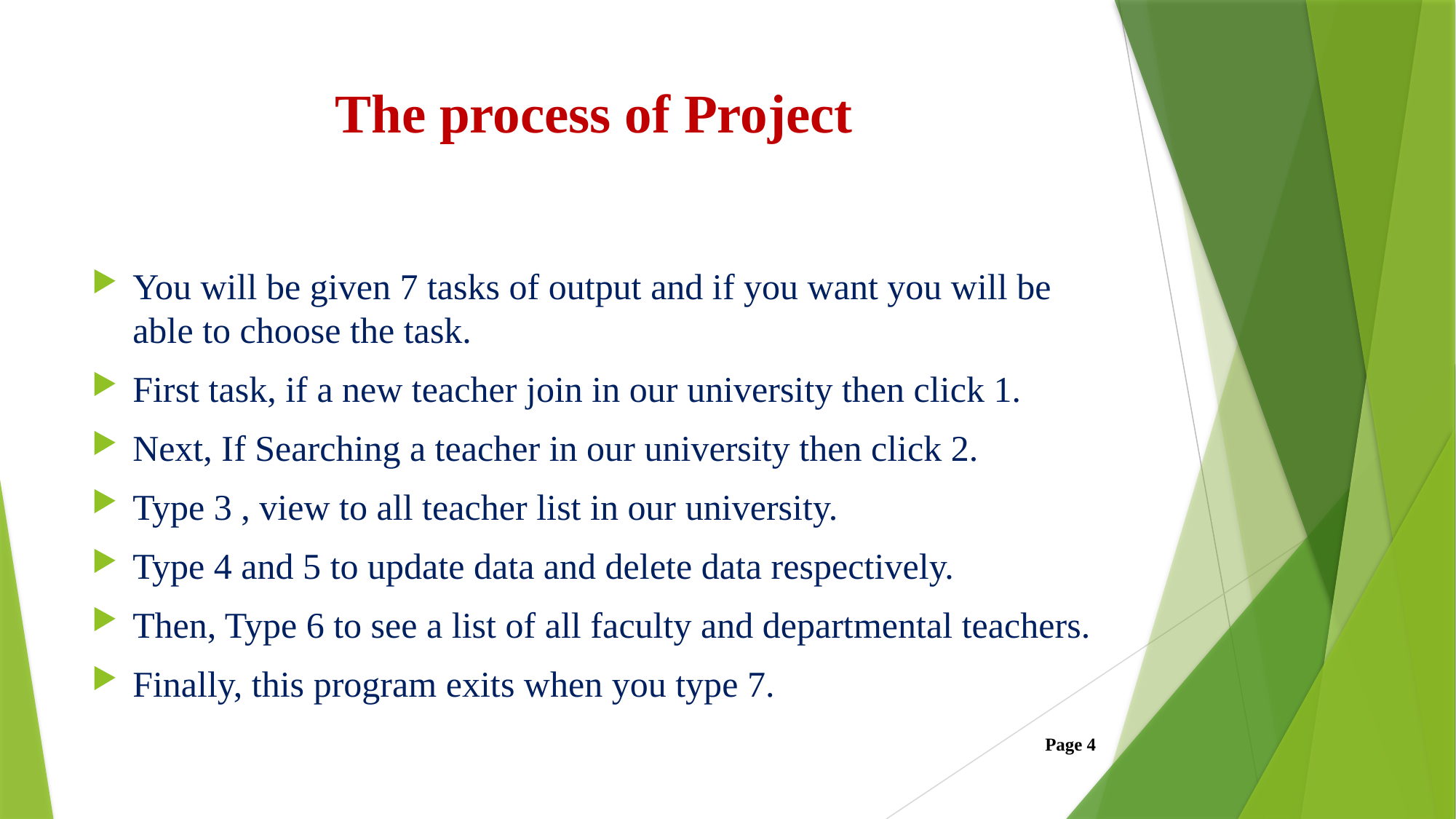

# The process of Project
You will be given 7 tasks of output and if you want you will be able to choose the task.
First task, if a new teacher join in our university then click 1.
Next, If Searching a teacher in our university then click 2.
Type 3 , view to all teacher list in our university.
Type 4 and 5 to update data and delete data respectively.
Then, Type 6 to see a list of all faculty and departmental teachers.
Finally, this program exits when you type 7.
Page 4